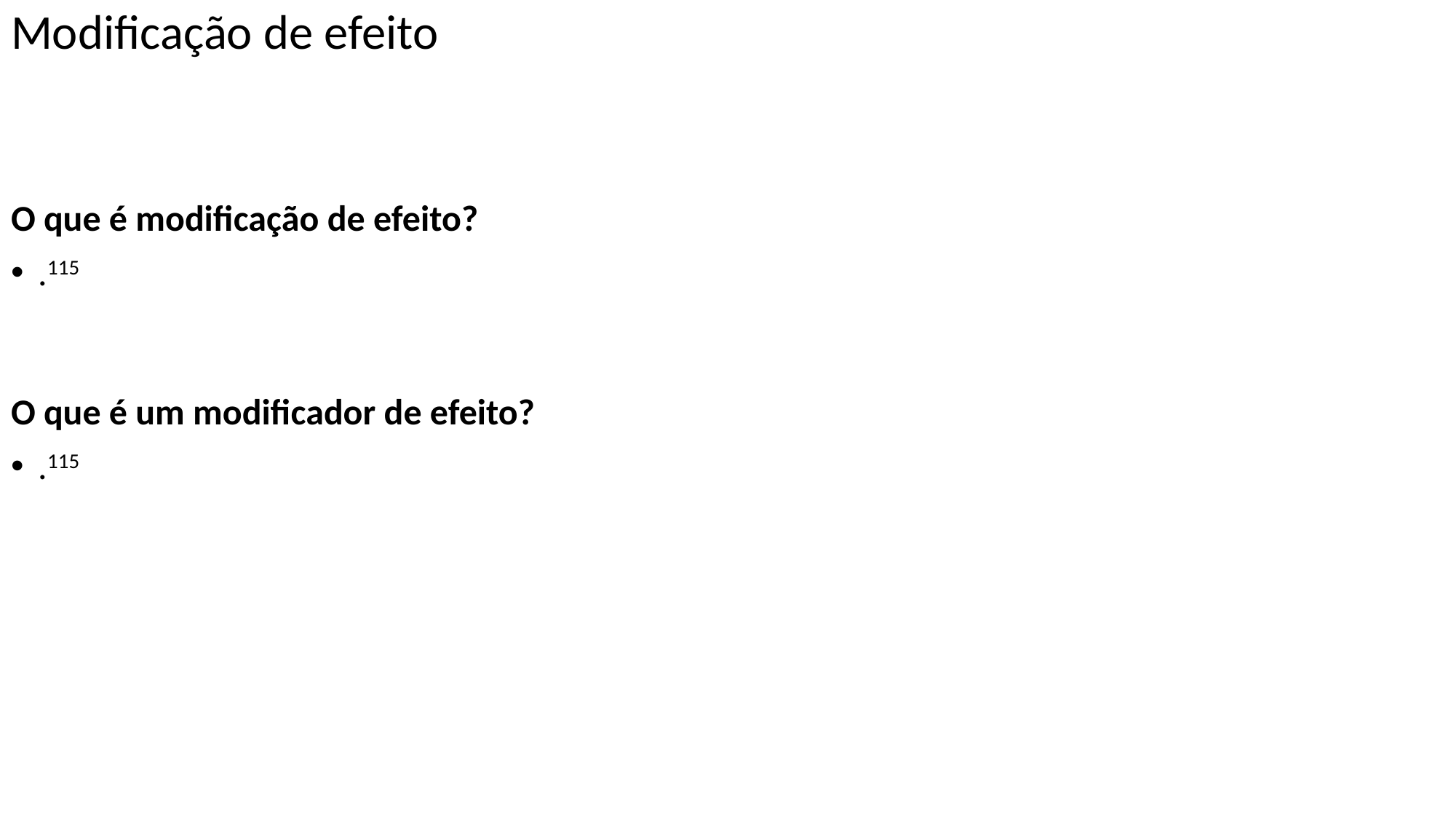

# Modificação de efeito

O que é modificação de efeito?
.115

O que é um modificador de efeito?
.115